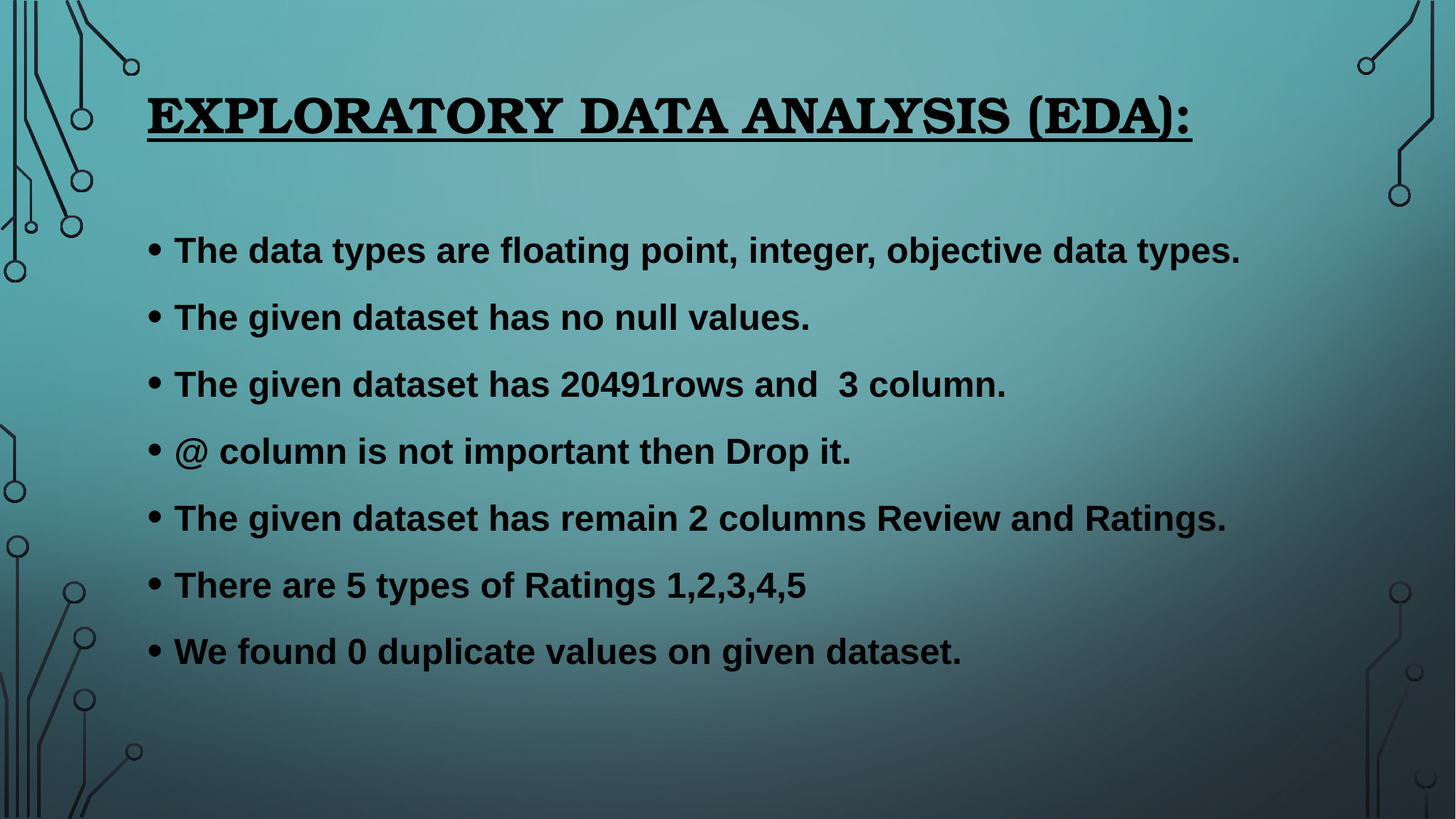

# EXPLORATORY DATA ANALYSIS (EDA):
The data types are floating point, integer, objective data types.
The given dataset has no null values.
The given dataset has 20491rows and  3 column.
@ column is not important then Drop it.
The given dataset has remain 2 columns Review and Ratings.
There are 5 types of Ratings 1,2,3,4,5
We found 0 duplicate values on given dataset.